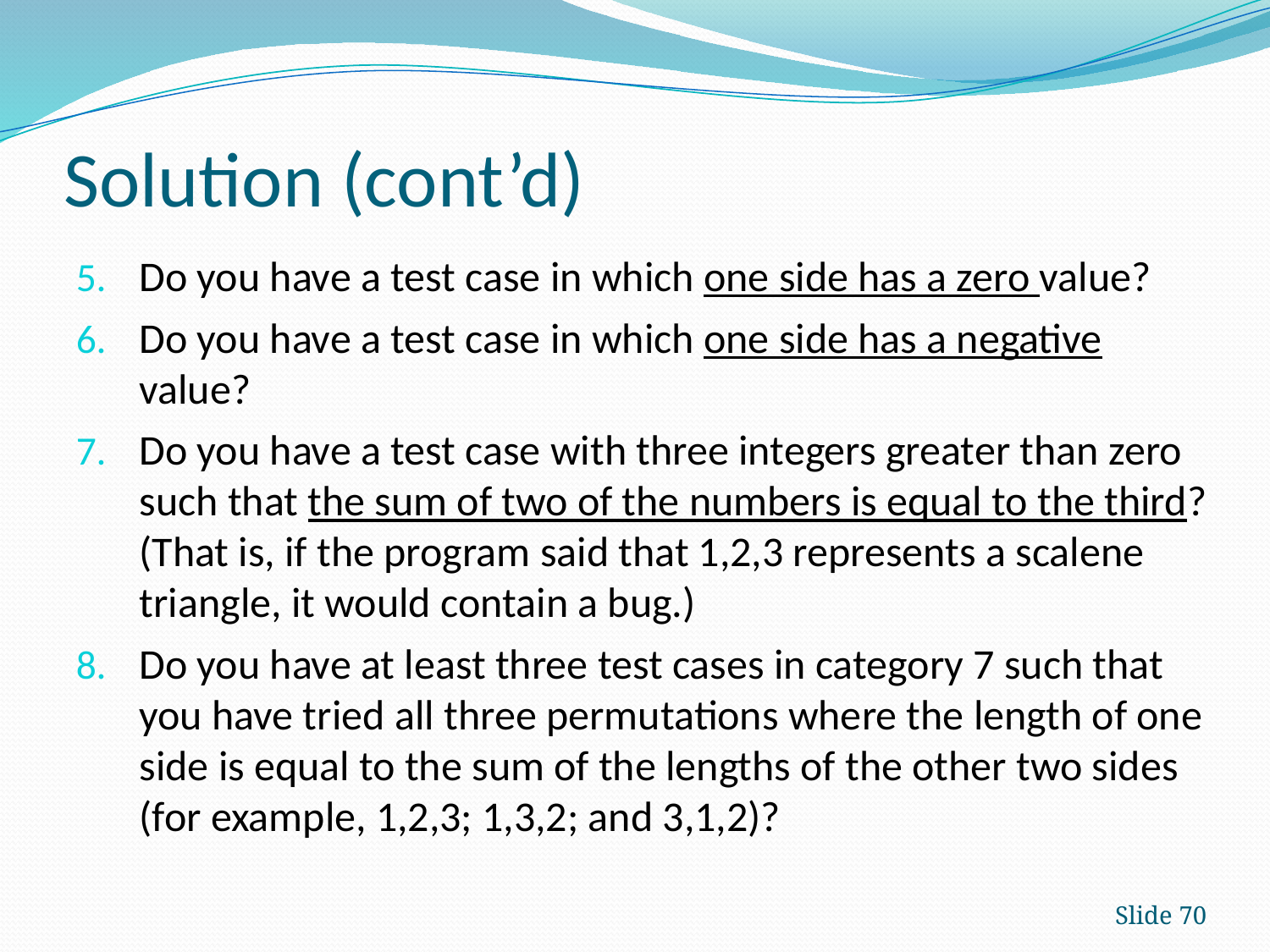

# Solution (cont’d)
Do you have a test case in which one side has a zero value?
Do you have a test case in which one side has a negative value?
Do you have a test case with three integers greater than zero such that the sum of two of the numbers is equal to the third? (That is, if the program said that 1,2,3 represents a scalene triangle, it would contain a bug.)
Do you have at least three test cases in category 7 such that you have tried all three permutations where the length of one side is equal to the sum of the lengths of the other two sides (for example, 1,2,3; 1,3,2; and 3,1,2)?
Slide 70